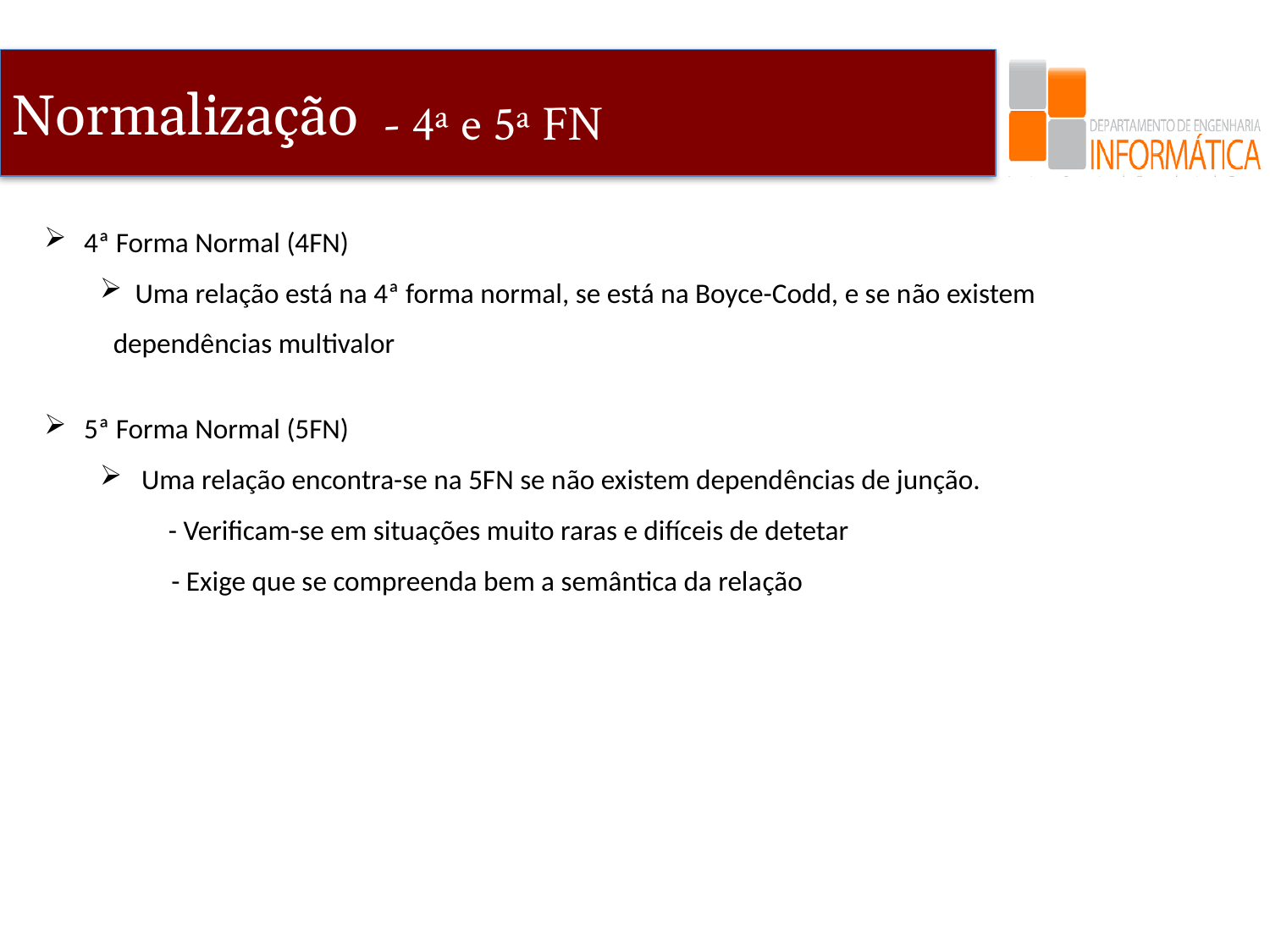

- 4ª e 5ª FN
4ª Forma Normal (4FN)
  Uma relação está na 4ª forma normal, se está na Boyce-Codd, e se não existem dependências multivalor

5ª Forma Normal (5FN)
   Uma relação encontra-se na 5FN se não existem dependências de junção.
  - Verificam-se em situações muito raras e difíceis de detetar
	- Exige que se compreenda bem a semântica da relação